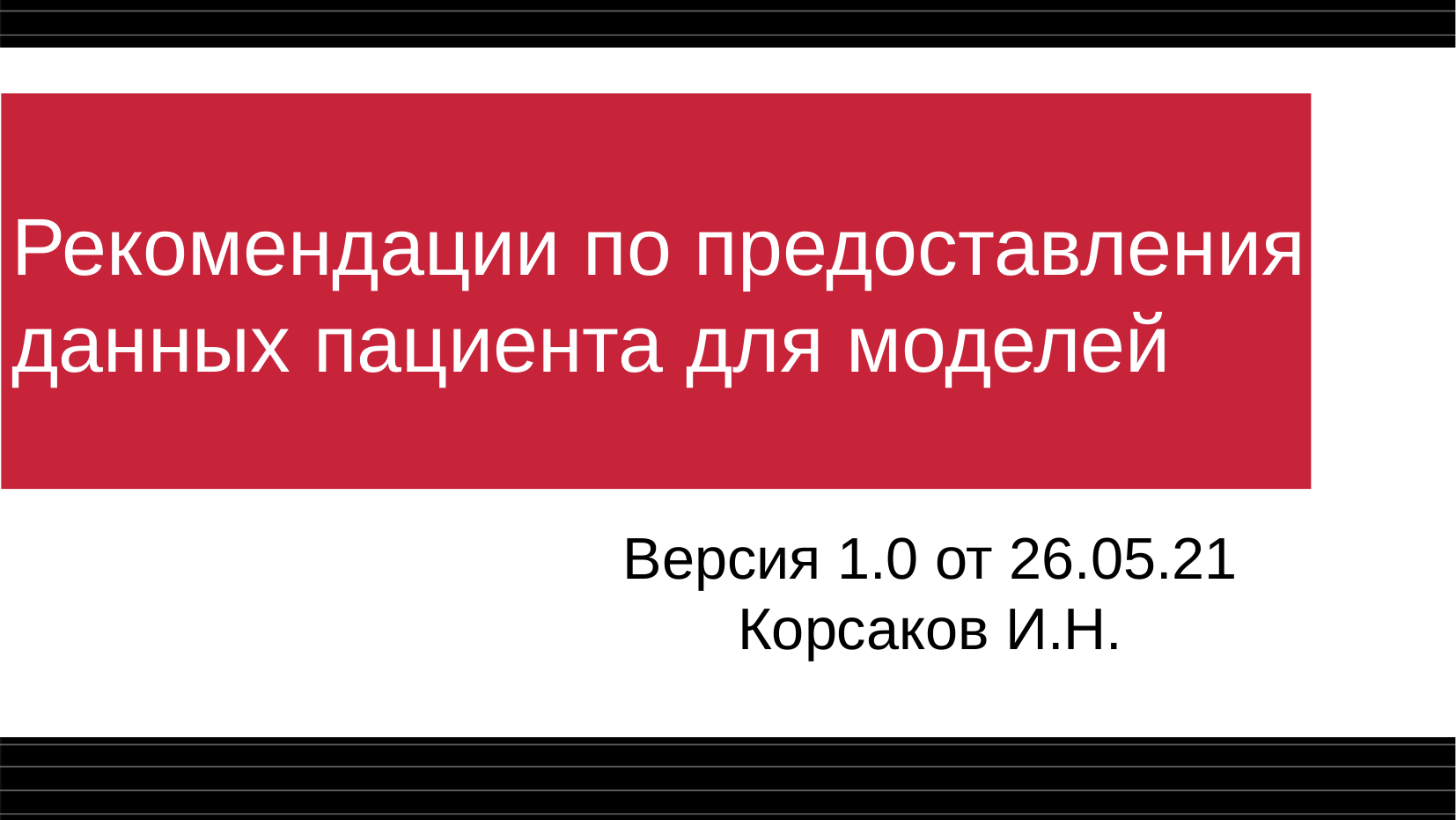

Рекомендации по предоставления данных пациента для моделей
Версия 1.0 от 26.05.21
Корсаков И.Н.